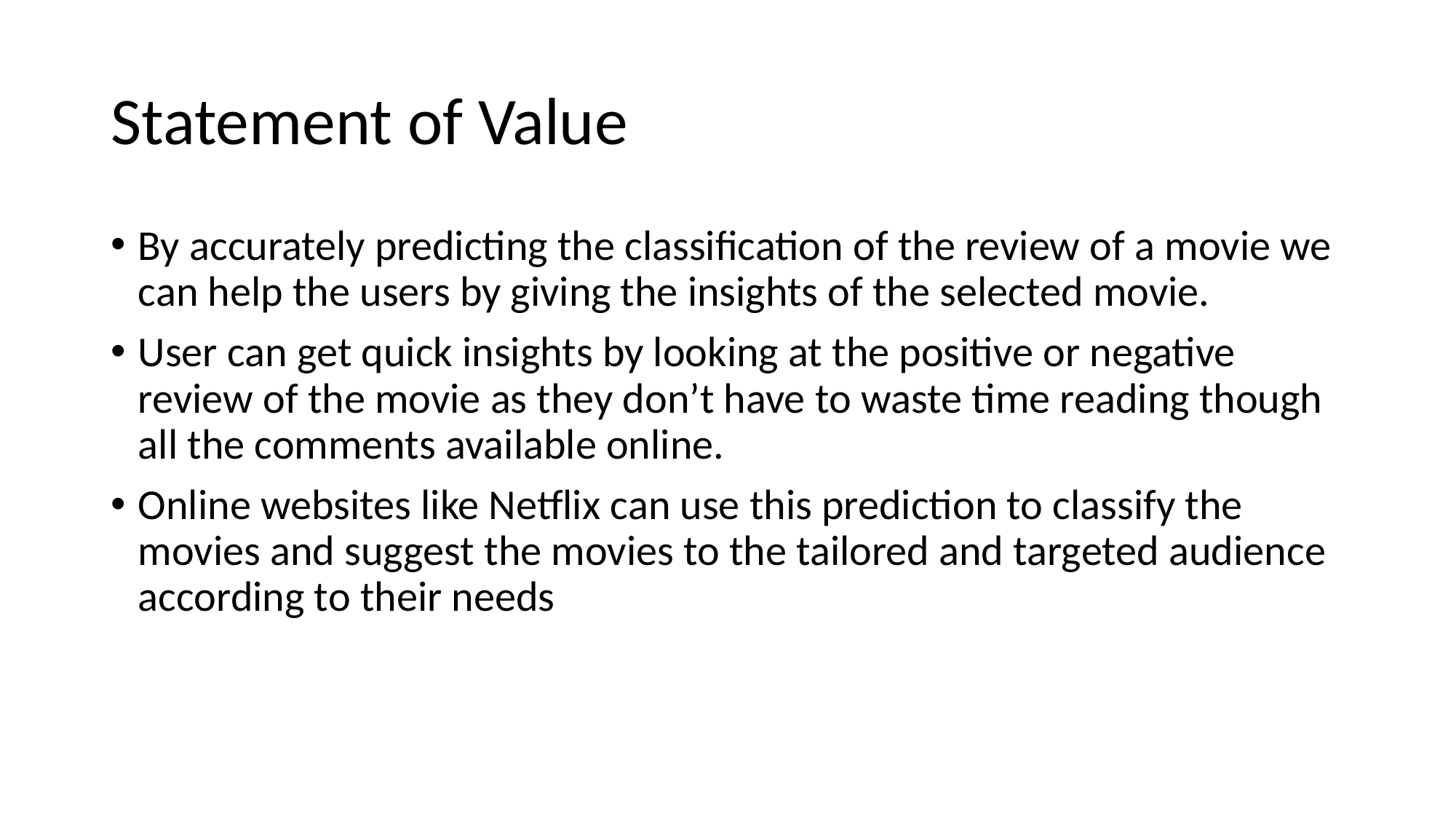

# Statement of Value
By accurately predicting the classification of the review of a movie we can help the users by giving the insights of the selected movie.
User can get quick insights by looking at the positive or negative review of the movie as they don’t have to waste time reading though all the comments available online.
Online websites like Netflix can use this prediction to classify the movies and suggest the movies to the tailored and targeted audience according to their needs